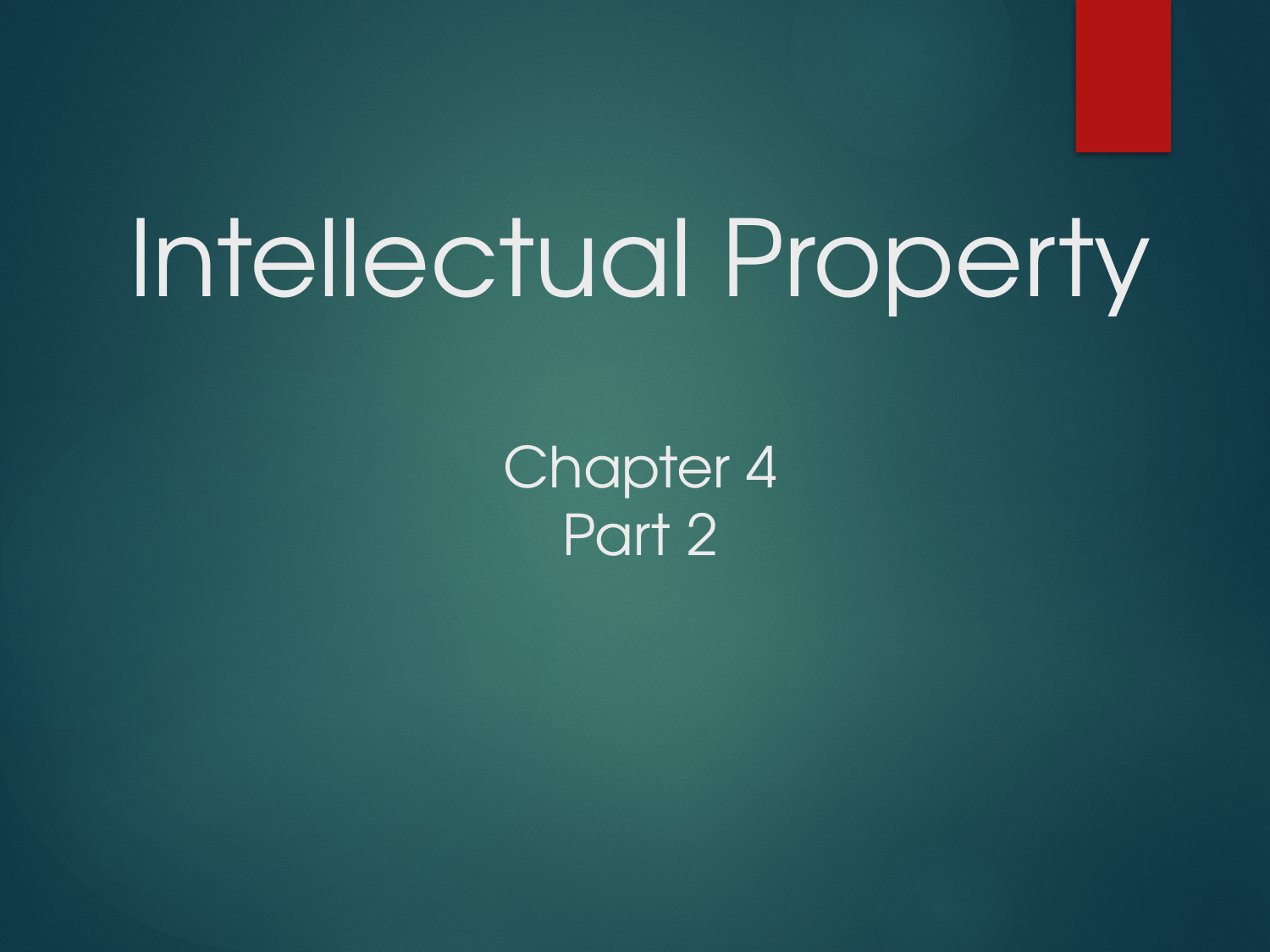

# Intellectual Property Chapter 4 Part 2